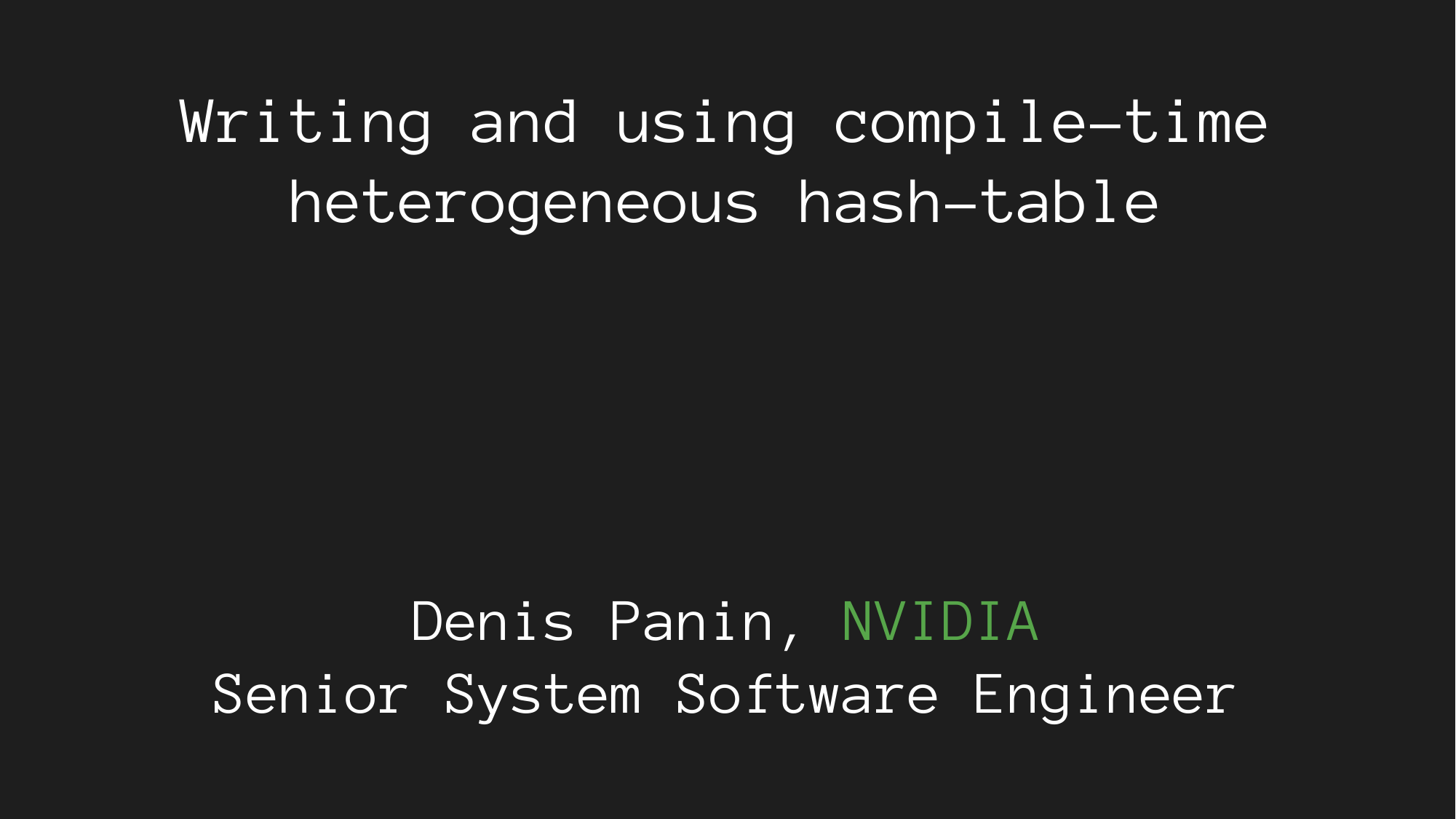

Writing and using compile-time heterogeneous hash-table
Denis Panin, NVIDIA
Senior System Software Engineer